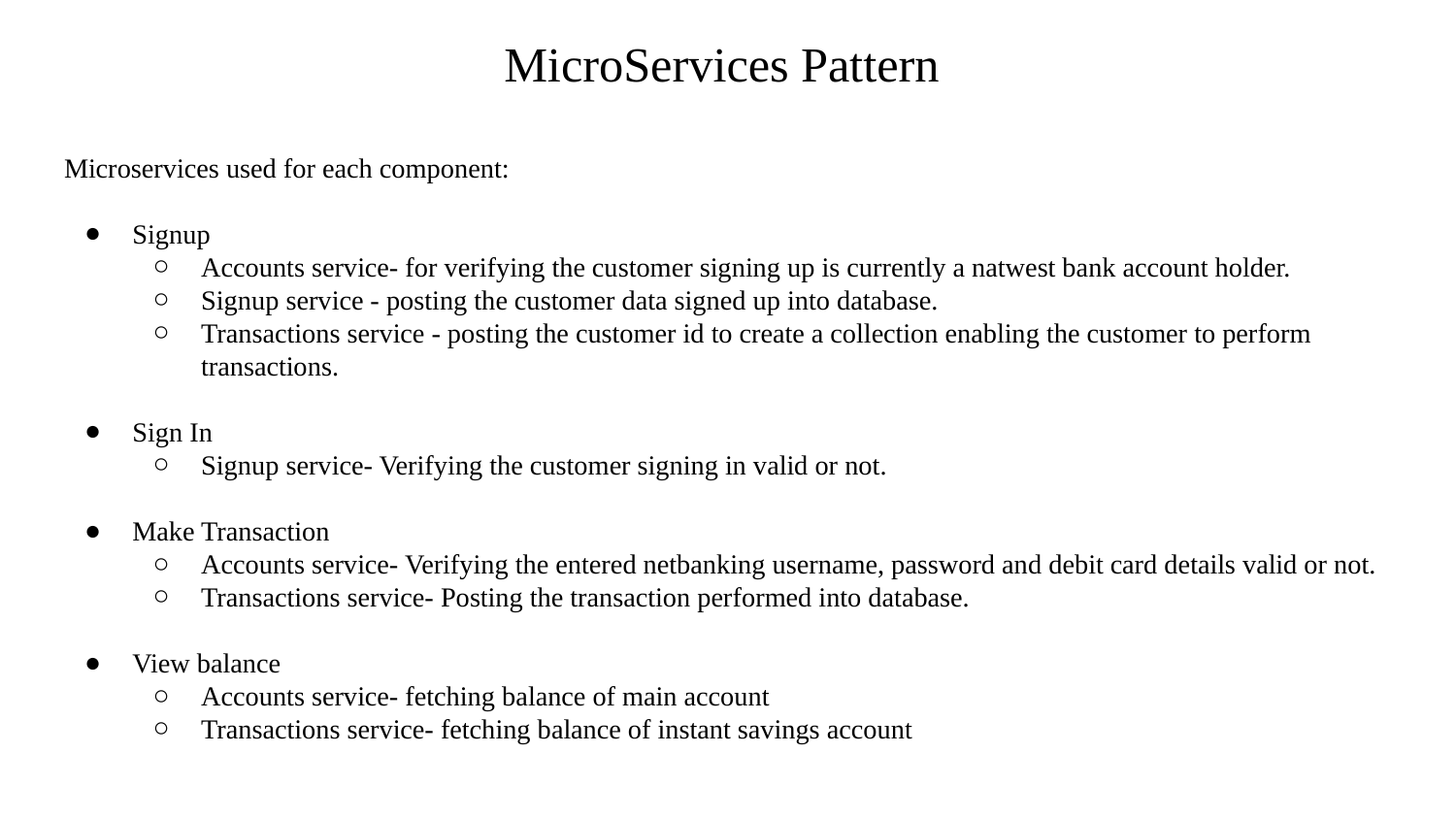

MicroServices Pattern

Microservices used for each component:

Signup
Accounts service- for verifying the customer signing up is currently a natwest bank account holder.
Signup service - posting the customer data signed up into database.
Transactions service - posting the customer id to create a collection enabling the customer to perform transactions.

Sign In
Signup service- Verifying the customer signing in valid or not.

Make Transaction
Accounts service- Verifying the entered netbanking username, password and debit card details valid or not.
Transactions service- Posting the transaction performed into database.

View balance
Accounts service- fetching balance of main account
Transactions service- fetching balance of instant savings account